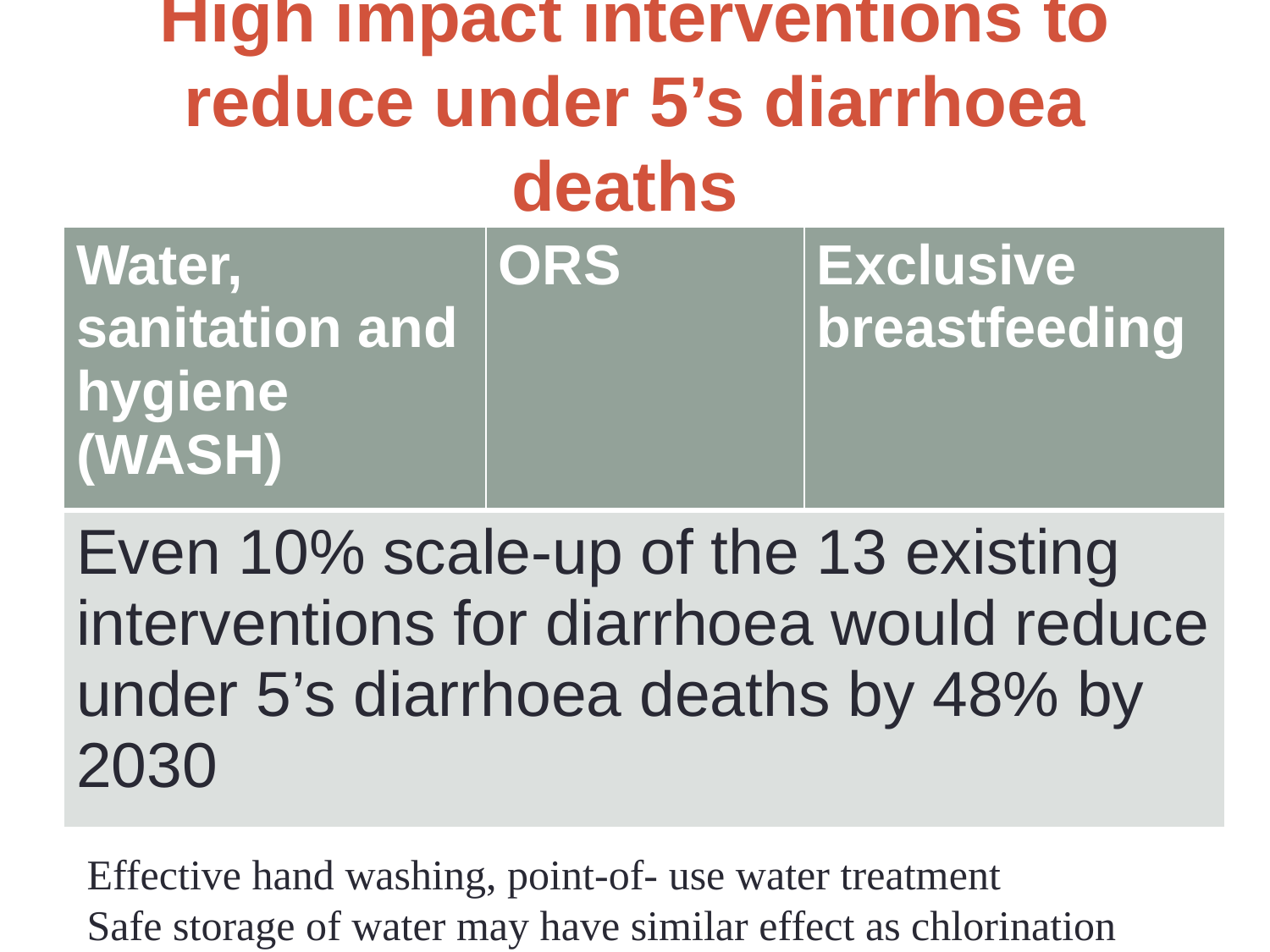

# High impact interventions to reduce under 5’s diarrhoea deaths

| Water, sanitation and hygiene (WASH) | ORS | Exclusive breastfeeding |
| --- | --- | --- |
| Even 10% scale-up of the 13 existing interventions for diarrhoea would reduce under 5’s diarrhoea deaths by 48% by 2030 |  |  |
Effective hand washing, point-of- use water treatment
Safe storage of water may have similar effect as chlorination